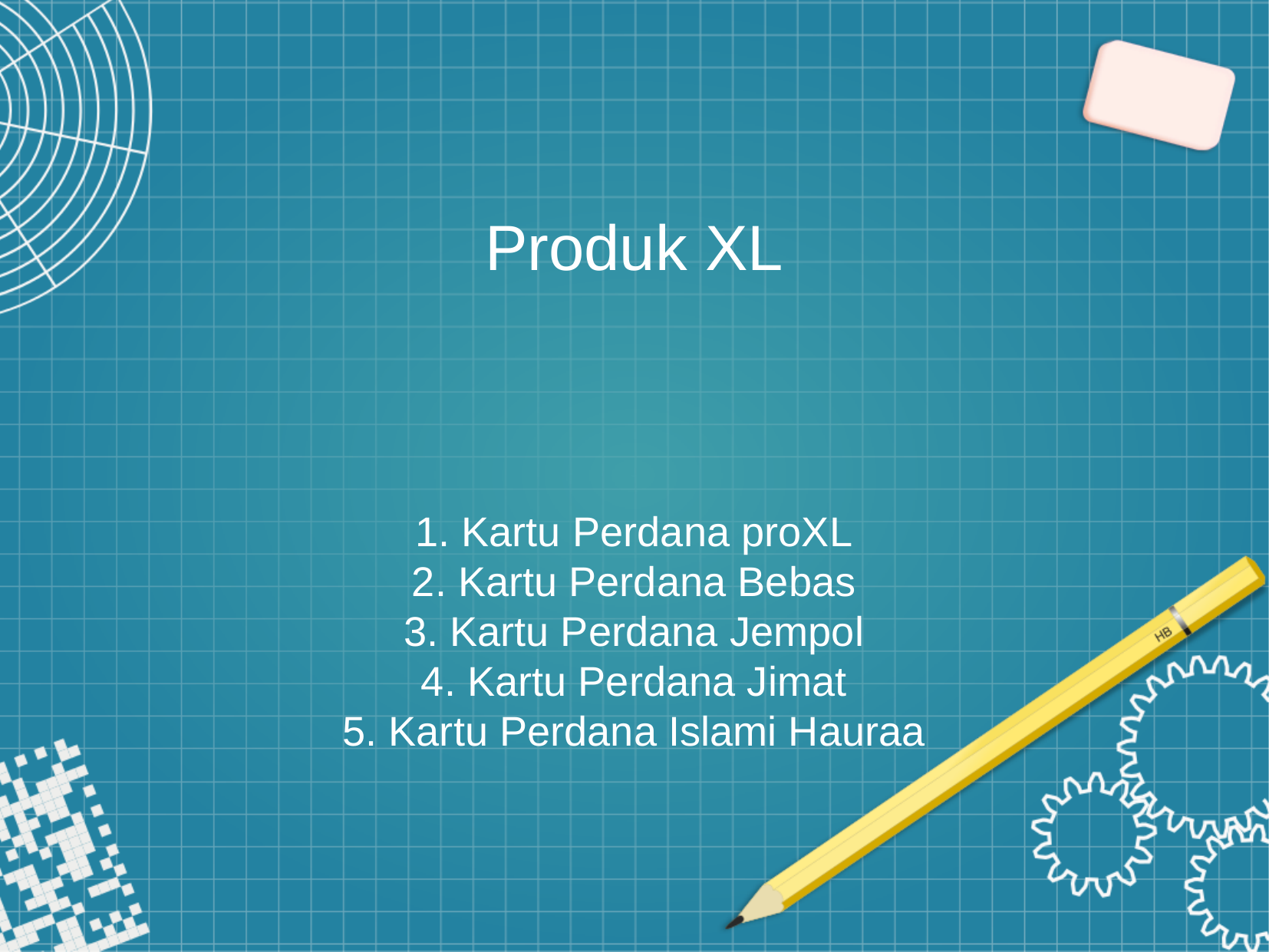

Produk XL
1. Kartu Perdana proXL
2. Kartu Perdana Bebas
3. Kartu Perdana Jempol
4. Kartu Perdana Jimat
5. Kartu Perdana Islami Hauraa